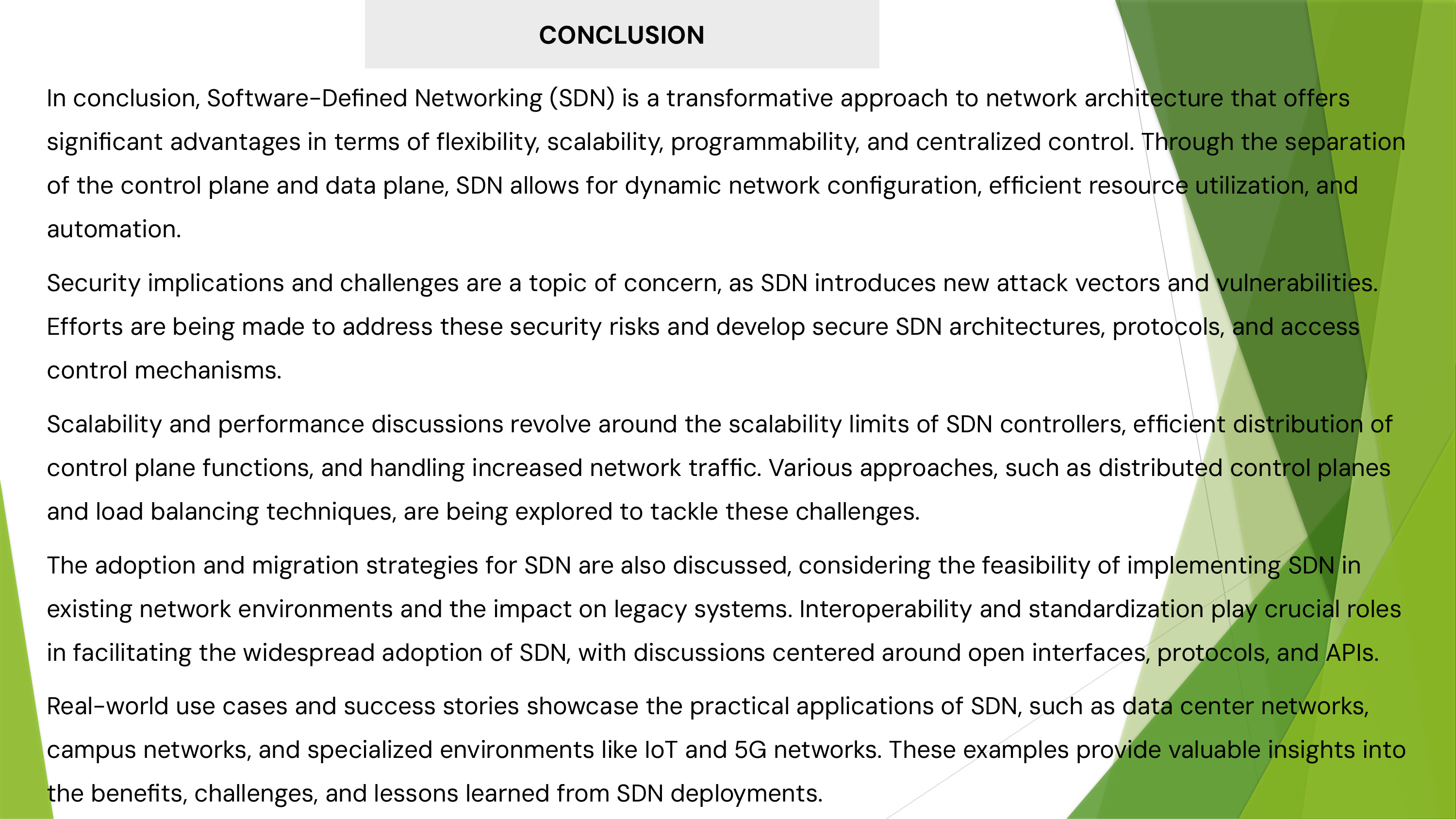

CONCLUSION
	In conclusion, Software-Defined Networking (SDN) is a transformative approach to network architecture that offers significant advantages in terms of flexibility, scalability, programmability, and centralized control. Through the separation of the control plane and data plane, SDN allows for dynamic network configuration, efficient resource utilization, and automation.
Security implications and challenges are a topic of concern, as SDN introduces new attack vectors and vulnerabilities. Efforts are being made to address these security risks and develop secure SDN architectures, protocols, and access control mechanisms.
Scalability and performance discussions revolve around the scalability limits of SDN controllers, efficient distribution of control plane functions, and handling increased network traffic. Various approaches, such as distributed control planes and load balancing techniques, are being explored to tackle these challenges.
The adoption and migration strategies for SDN are also discussed, considering the feasibility of implementing SDN in existing network environments and the impact on legacy systems. Interoperability and standardization play crucial roles in facilitating the widespread adoption of SDN, with discussions centered around open interfaces, protocols, and APIs.
Real-world use cases and success stories showcase the practical applications of SDN, such as data center networks, campus networks, and specialized environments like IoT and 5G networks. These examples provide valuable insights into the benefits, challenges, and lessons learned from SDN deployments.